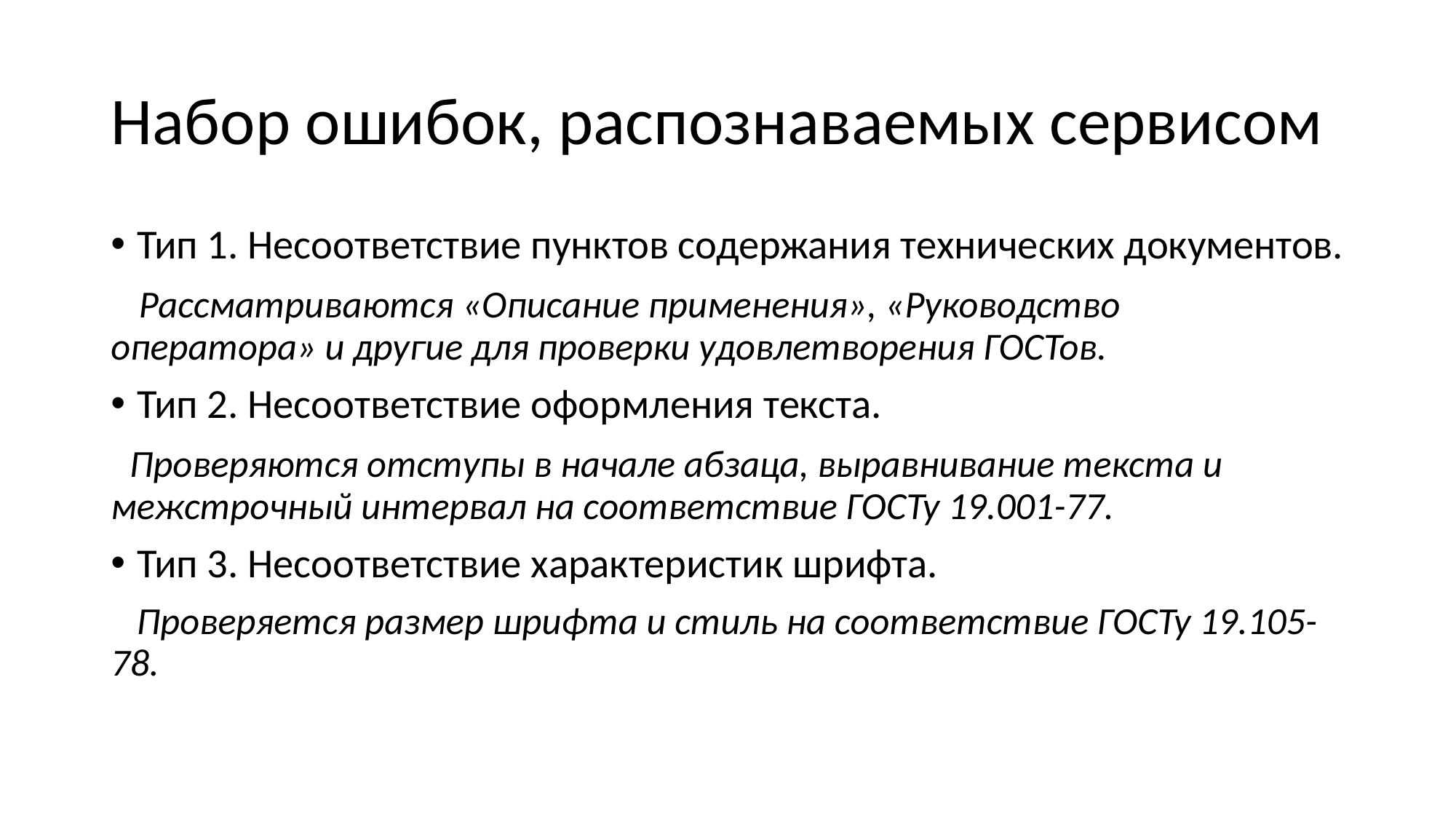

# Набор ошибок, распознаваемых сервисом
Тип 1. Несоответствие пунктов содержания технических документов.
   Рассматриваются «Описание применения», «Руководство              оператора» и другие для проверки удовлетворения ГОСТов.
Тип 2. Несоответствие оформления текста.
  Проверяются отступы в начале абзаца, выравнивание текста и межстрочный интервал на соответствие ГОСТу 19.001-77.
Тип 3. Несоответствие характеристик шрифта.
   Проверяется размер шрифта и стиль на соответствие ГОСТу 19.105-78.